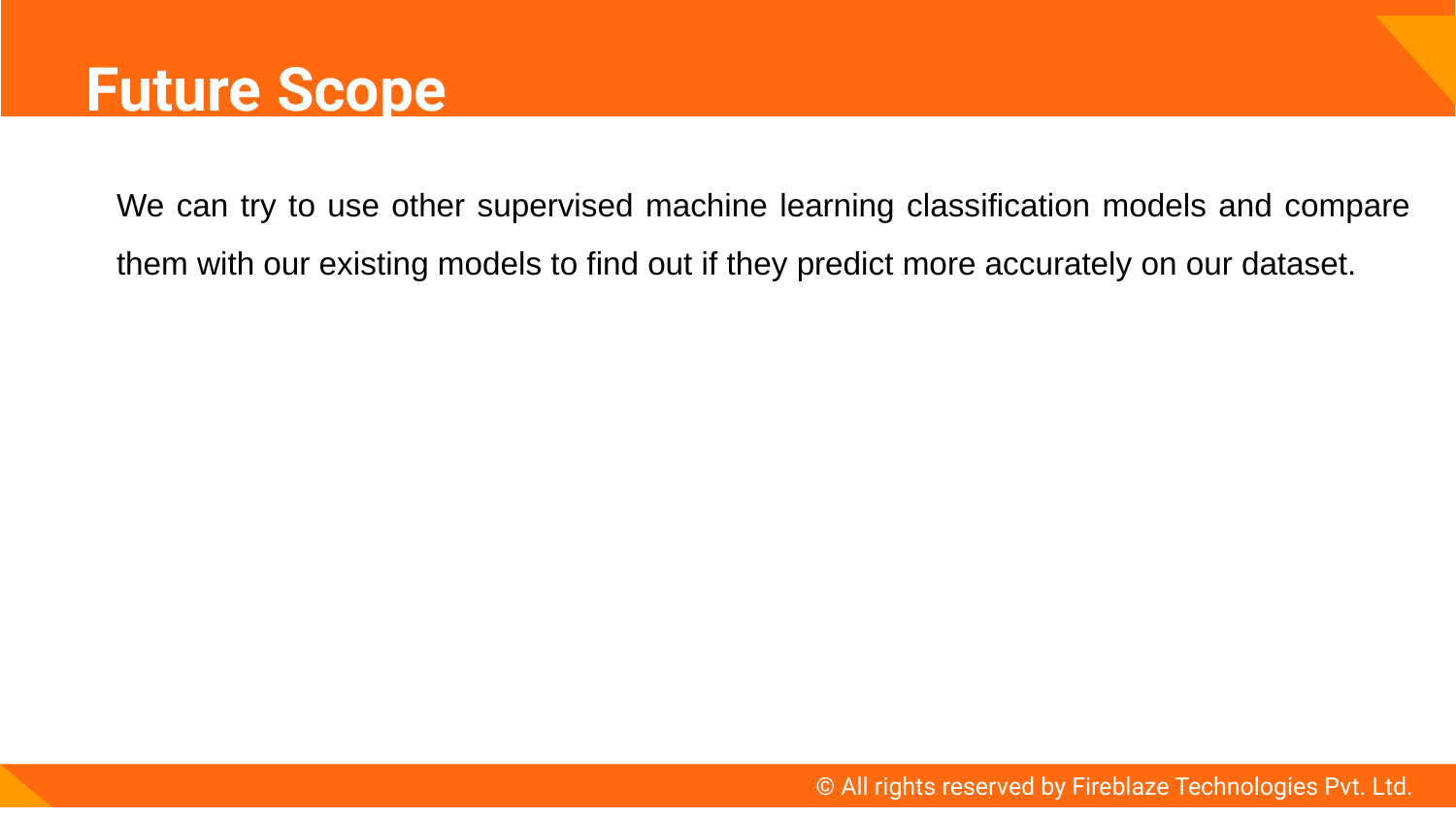

# Future Scope

We can try to use other supervised machine learning classification models and compare them with our existing models to find out if they predict more accurately on our dataset.

© All rights reserved by Fireblaze Technologies Pvt. Ltd.